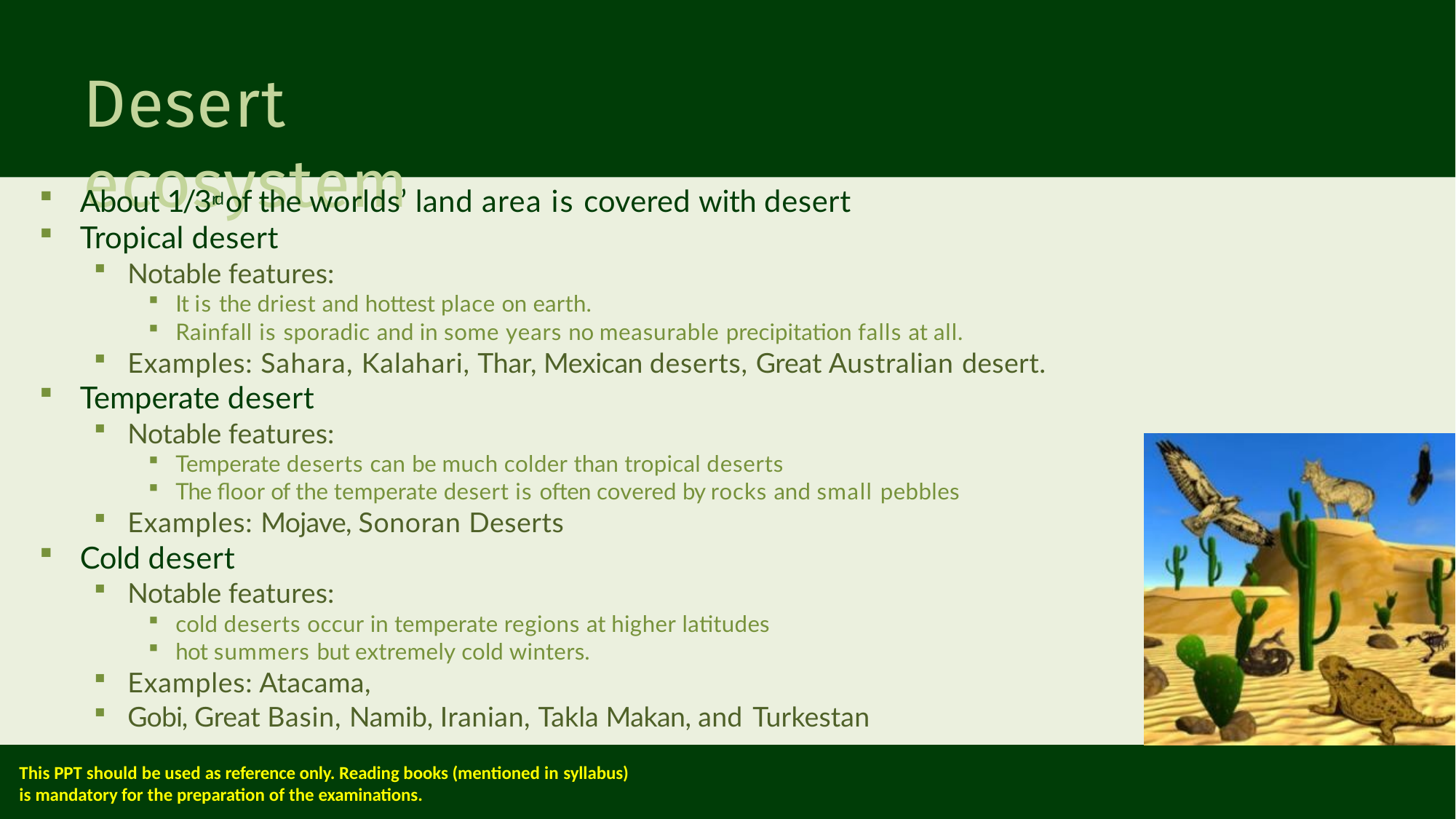

# Desert ecosystem
About 1/3rd of the worlds’ land area is covered with desert
Tropical desert
Notable features:
It is the driest and hottest place on earth.
Rainfall is sporadic and in some years no measurable precipitation falls at all.
Examples: Sahara, Kalahari, Thar, Mexican deserts, Great Australian desert.
Temperate desert
Notable features:
Temperate deserts can be much colder than tropical deserts
The floor of the temperate desert is often covered by rocks and small pebbles
Examples: Mojave, Sonoran Deserts
Cold desert
Notable features:
cold deserts occur in temperate regions at higher latitudes
hot summers but extremely cold winters.
Examples: Atacama,
Gobi, Great Basin, Namib, Iranian, Takla Makan, and Turkestan

This PPT should be used as reference only. Reading books (mentioned in syllabus)
is mandatory for the preparation of the examinations.